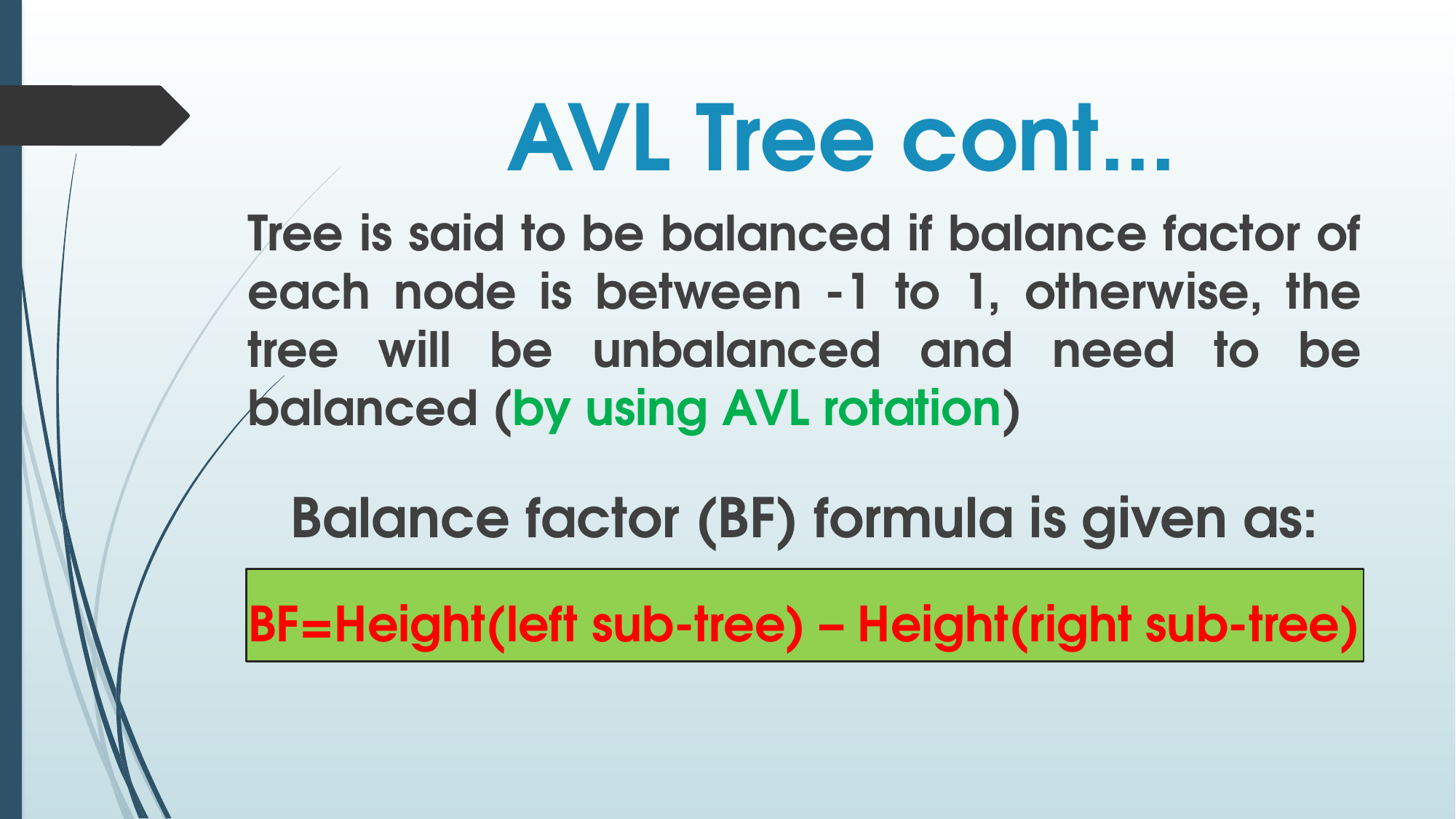

# AVL Tree cont...
Tree is said to be balanced if balance factor of each node is between -1 to 1, otherwise, the tree will be unbalanced and need to be balanced (by using AVL rotation)
Balance factor (BF) formula is given as:
BF=Height(left sub-tree) – Height(right sub-tree)